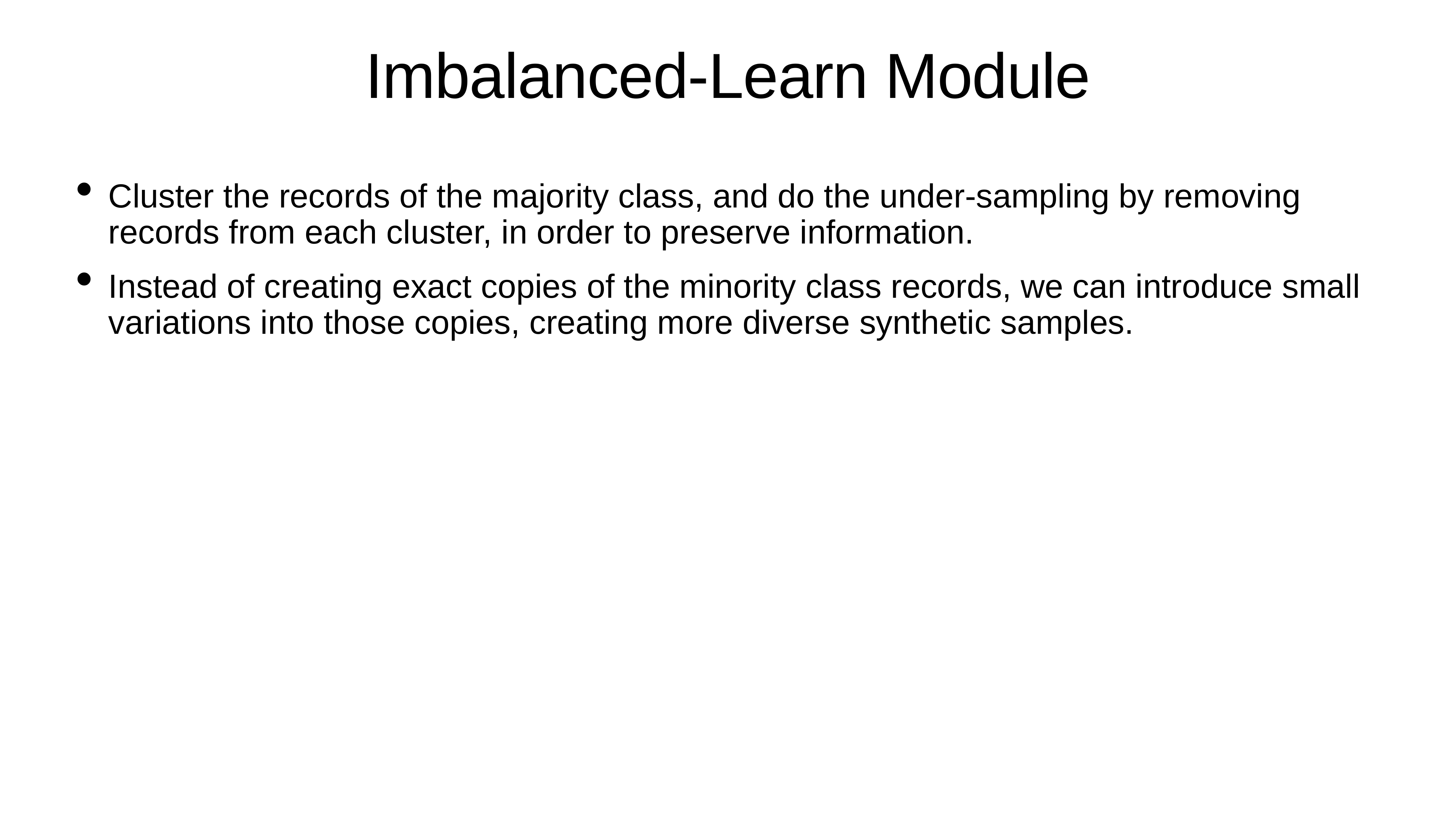

# Imbalanced-Learn Module
Cluster the records of the majority class, and do the under-sampling by removing records from each cluster, in order to preserve information.
Instead of creating exact copies of the minority class records, we can introduce small variations into those copies, creating more diverse synthetic samples.